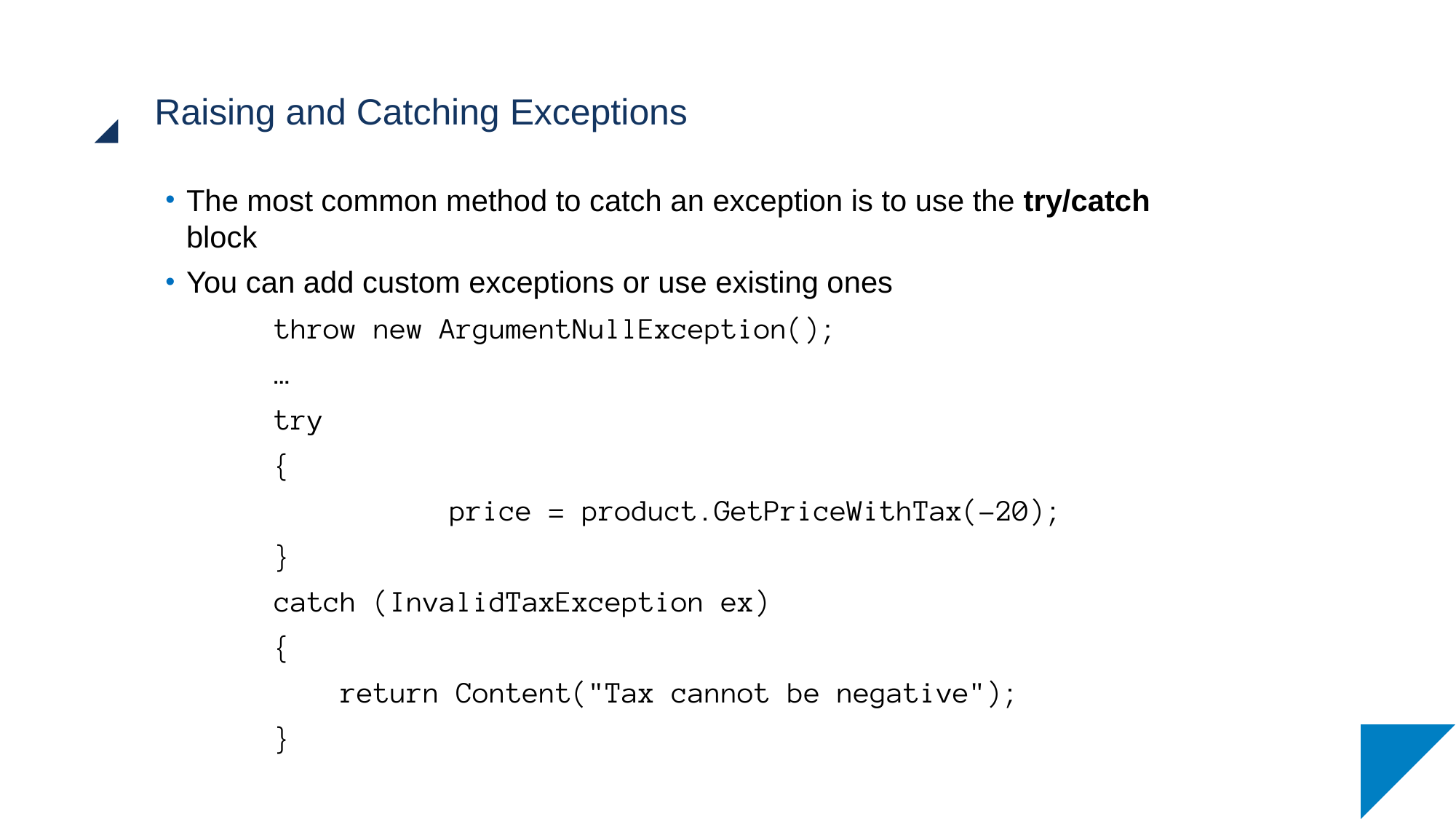

# Raising and Catching Exceptions
The most common method to catch an exception is to use the try/catch block
You can add custom exceptions or use existing ones
	throw new ArgumentNullException();
	…
	try
	{
        	    price = product.GetPriceWithTax(-20);
	}
	catch (InvalidTaxException ex)
	{
    	    return Content("Tax cannot be negative");
	}